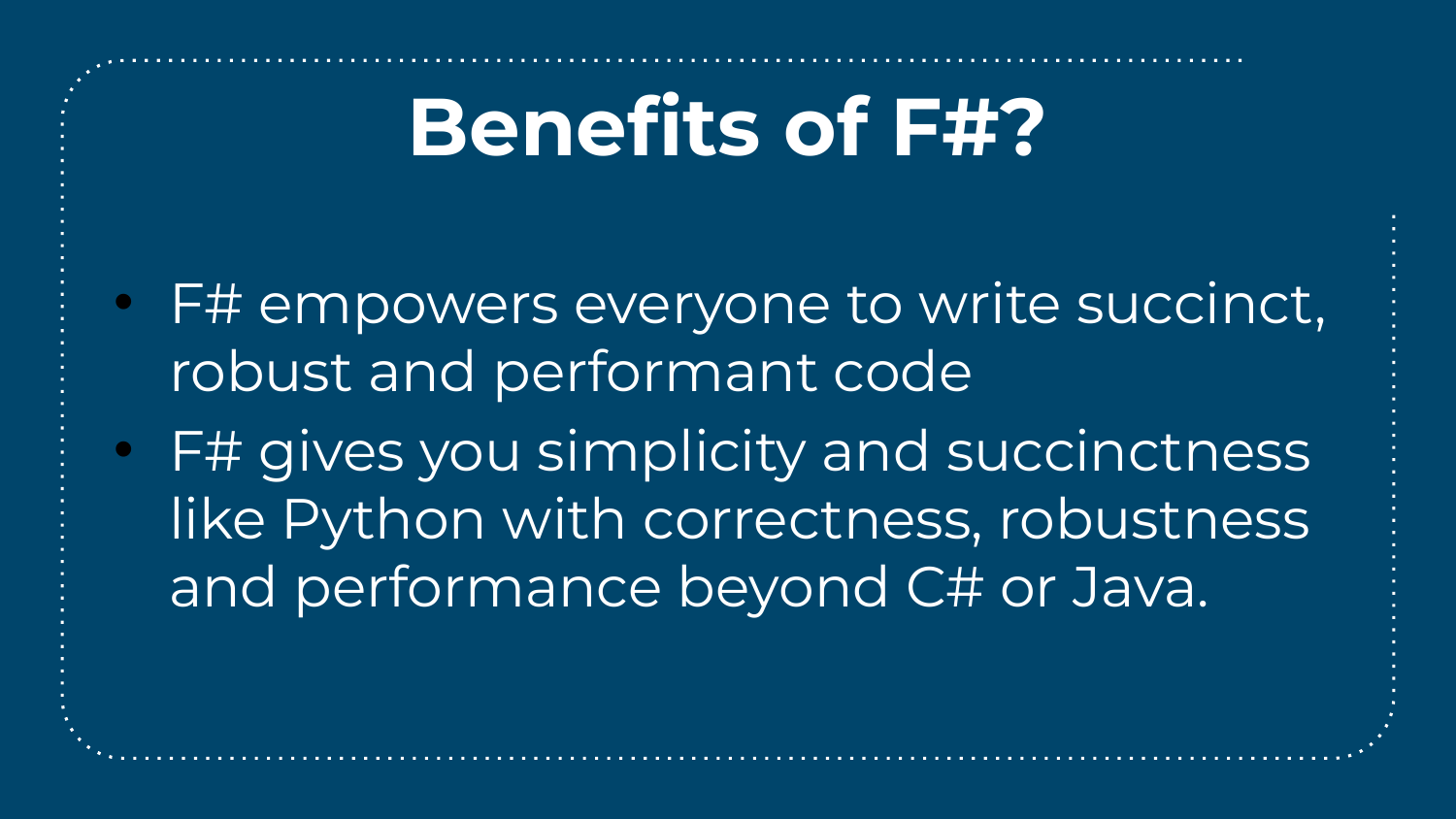

Benefits of F#?
F# empowers everyone to write succinct, robust and performant code
F# gives you simplicity and succinctness like Python with correctness, robustness and performance beyond C# or Java.